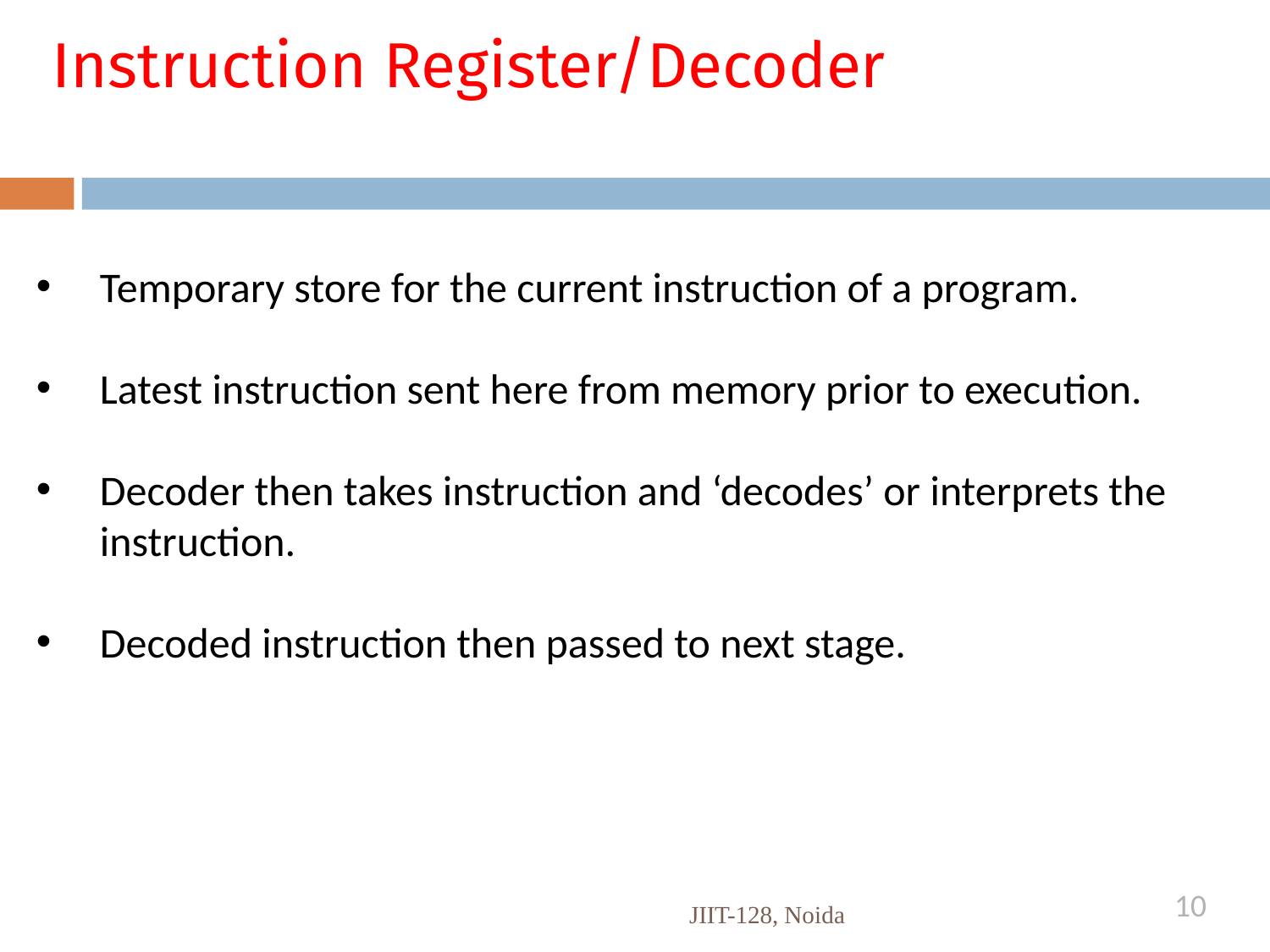

# Instruction Register/Decoder
Temporary store for the current instruction of a program.

Latest instruction sent here from memory prior to execution.

Decoder then takes instruction and ‘decodes’ or interprets the instruction.

Decoded instruction then passed to next stage.
10
JIIT-128, Noida